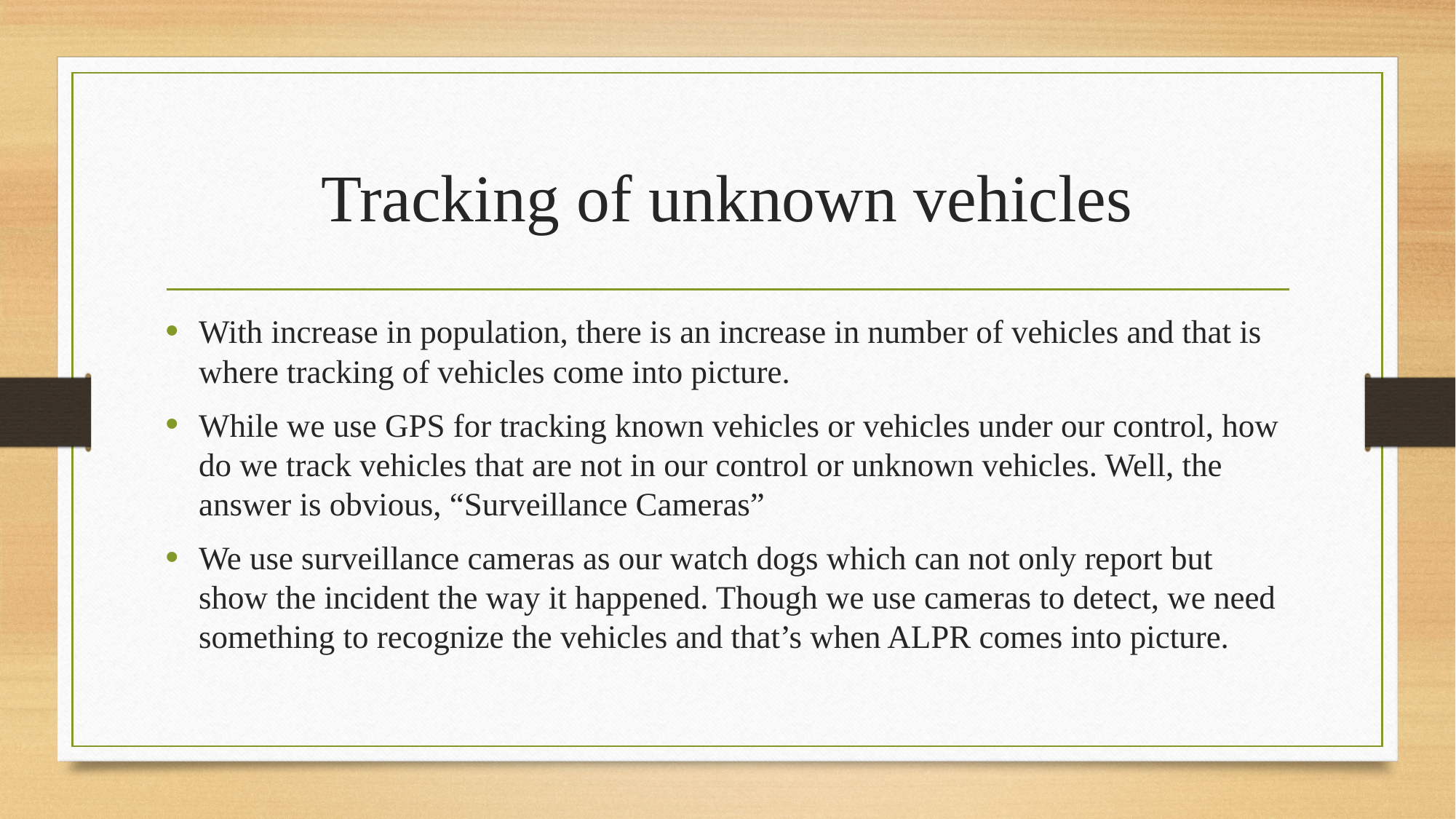

# Tracking of unknown vehicles
With increase in population, there is an increase in number of vehicles and that is where tracking of vehicles come into picture.
While we use GPS for tracking known vehicles or vehicles under our control, how do we track vehicles that are not in our control or unknown vehicles. Well, the answer is obvious, “Surveillance Cameras”
We use surveillance cameras as our watch dogs which can not only report but show the incident the way it happened. Though we use cameras to detect, we need something to recognize the vehicles and that’s when ALPR comes into picture.